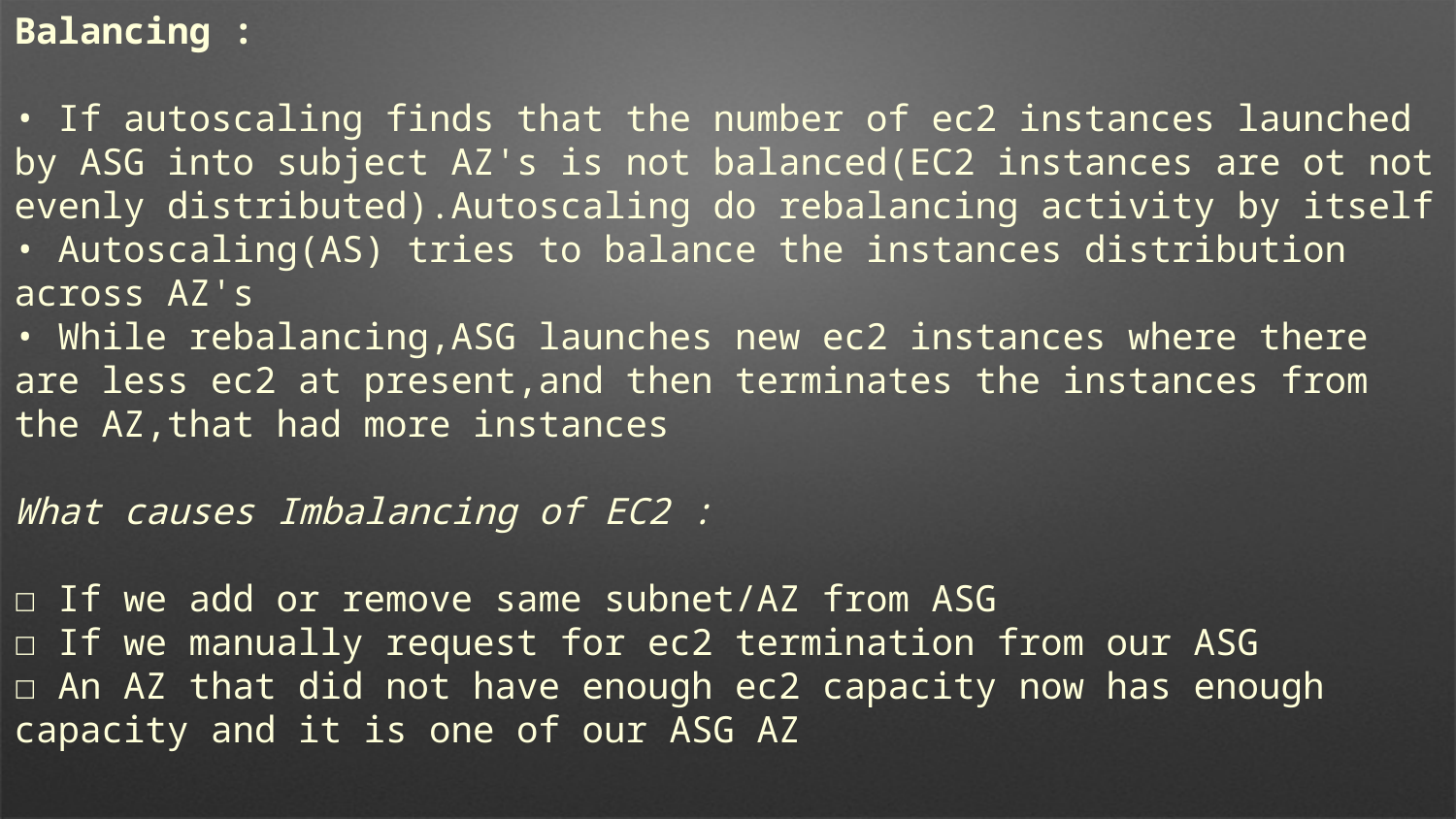

Balancing :

• If autoscaling finds that the number of ec2 instances launched by ASG into subject AZ's is not balanced(EC2 instances are ot not evenly distributed).Autoscaling do rebalancing activity by itself
• Autoscaling(AS) tries to balance the instances distribution across AZ's
• While rebalancing,ASG launches new ec2 instances where there are less ec2 at present,and then terminates the instances from the AZ,that had more instances

What causes Imbalancing of EC2 :

☐ If we add or remove same subnet/AZ from ASG
☐ If we manually request for ec2 termination from our ASG
☐ An AZ that did not have enough ec2 capacity now has enough capacity and it is one of our ASG AZ